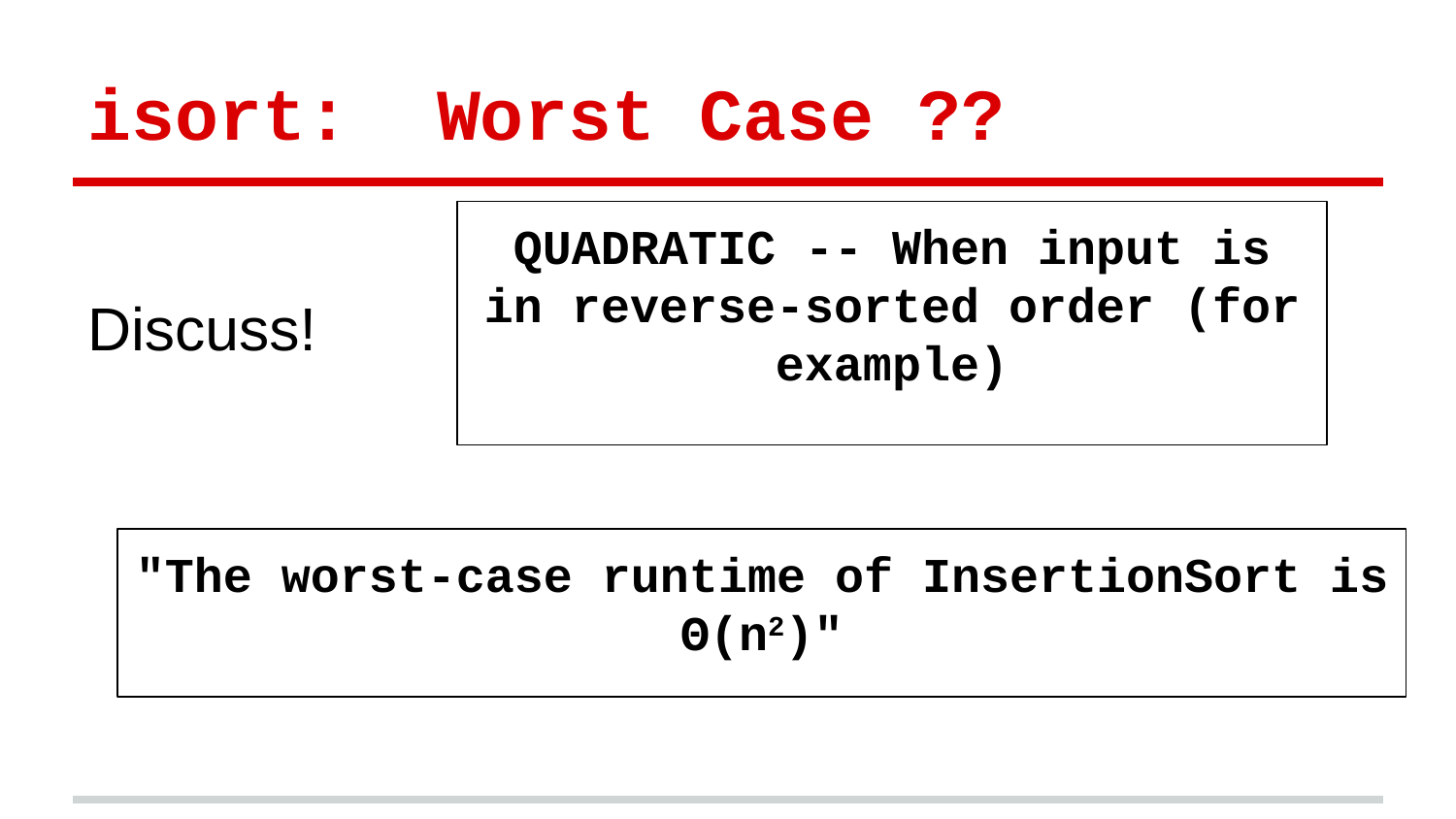

# isort:  Worst Case ??

Discuss!
QUADRATIC -- When input is in reverse-sorted order (for example)
"The worst-case runtime of InsertionSort is Θ(n2)"